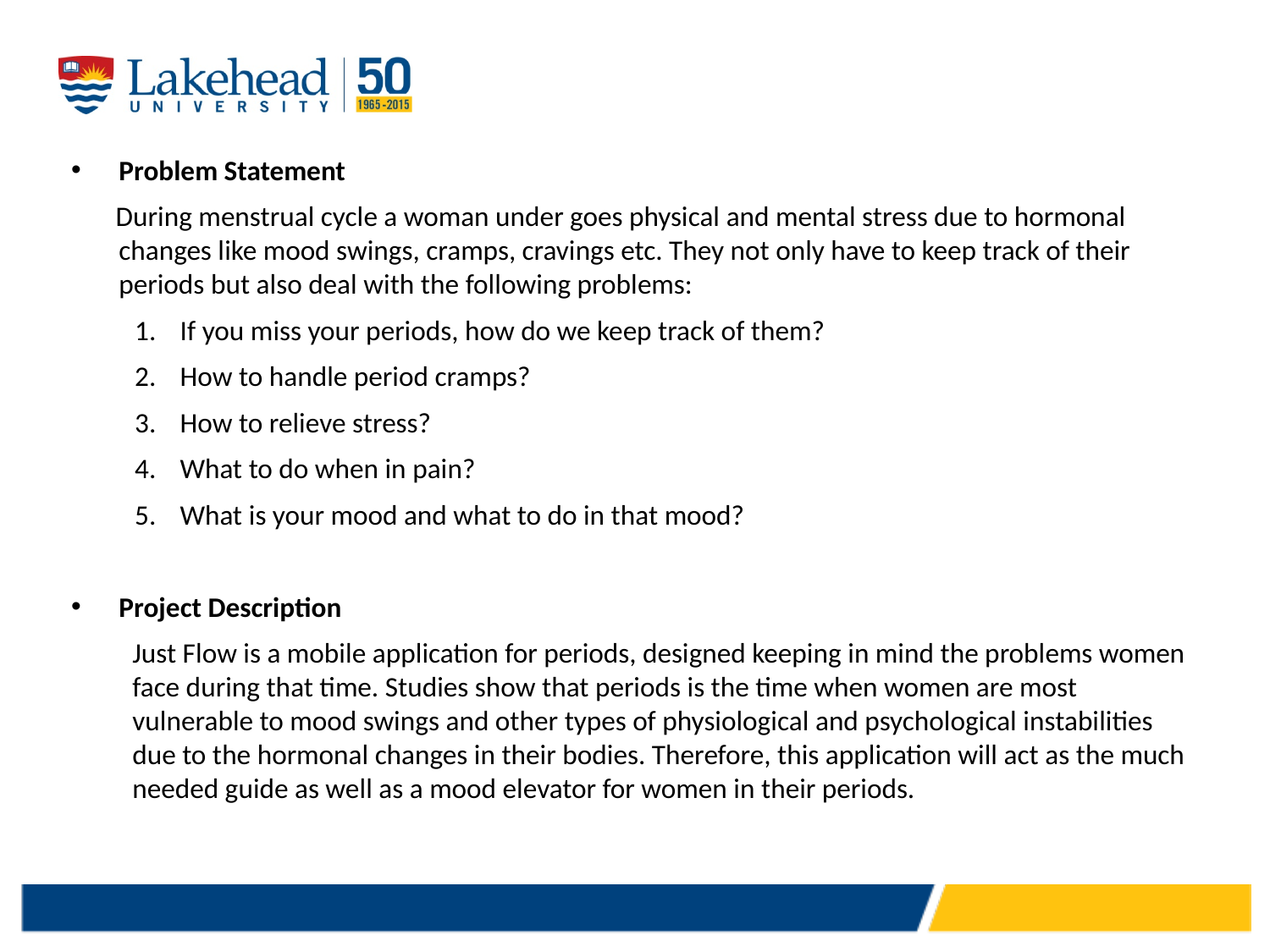

Problem Statement
       During menstrual cycle a woman under goes physical and mental stress due to hormonal changes like mood swings, cramps, cravings etc. They not only have to keep track of their periods but also deal with the following problems:
If you miss your periods, how do we keep track of them?
How to handle period cramps?
How to relieve stress?
What to do when in pain?
What is your mood and what to do in that mood?

Project Description
Just Flow is a mobile application for periods, designed keeping in mind the problems women face during that time. Studies show that periods is the time when women are most vulnerable to mood swings and other types of physiological and psychological instabilities due to the hormonal changes in their bodies. Therefore, this application will act as the much needed guide as well as a mood elevator for women in their periods.